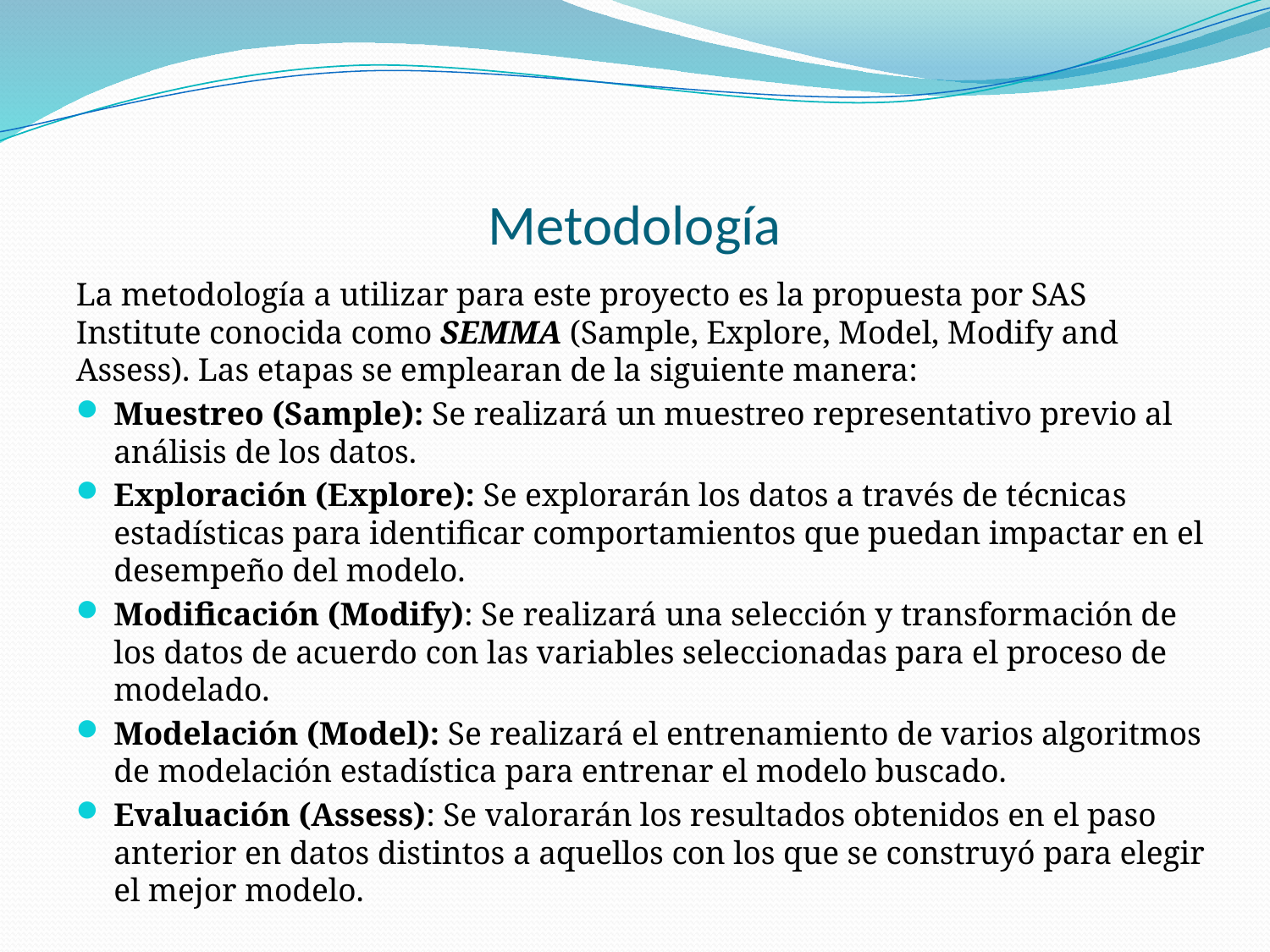

# Metodología
La metodología a utilizar para este proyecto es la propuesta por SAS Institute conocida como SEMMA (Sample, Explore, Model, Modify and Assess). Las etapas se emplearan de la siguiente manera:
Muestreo (Sample): Se realizará un muestreo representativo previo al análisis de los datos.
Exploración (Explore): Se explorarán los datos a través de técnicas estadísticas para identificar comportamientos que puedan impactar en el desempeño del modelo.
Modificación (Modify): Se realizará una selección y transformación de los datos de acuerdo con las variables seleccionadas para el proceso de modelado.
Modelación (Model): Se realizará el entrenamiento de varios algoritmos de modelación estadística para entrenar el modelo buscado.
Evaluación (Assess): Se valorarán los resultados obtenidos en el paso anterior en datos distintos a aquellos con los que se construyó para elegir el mejor modelo.